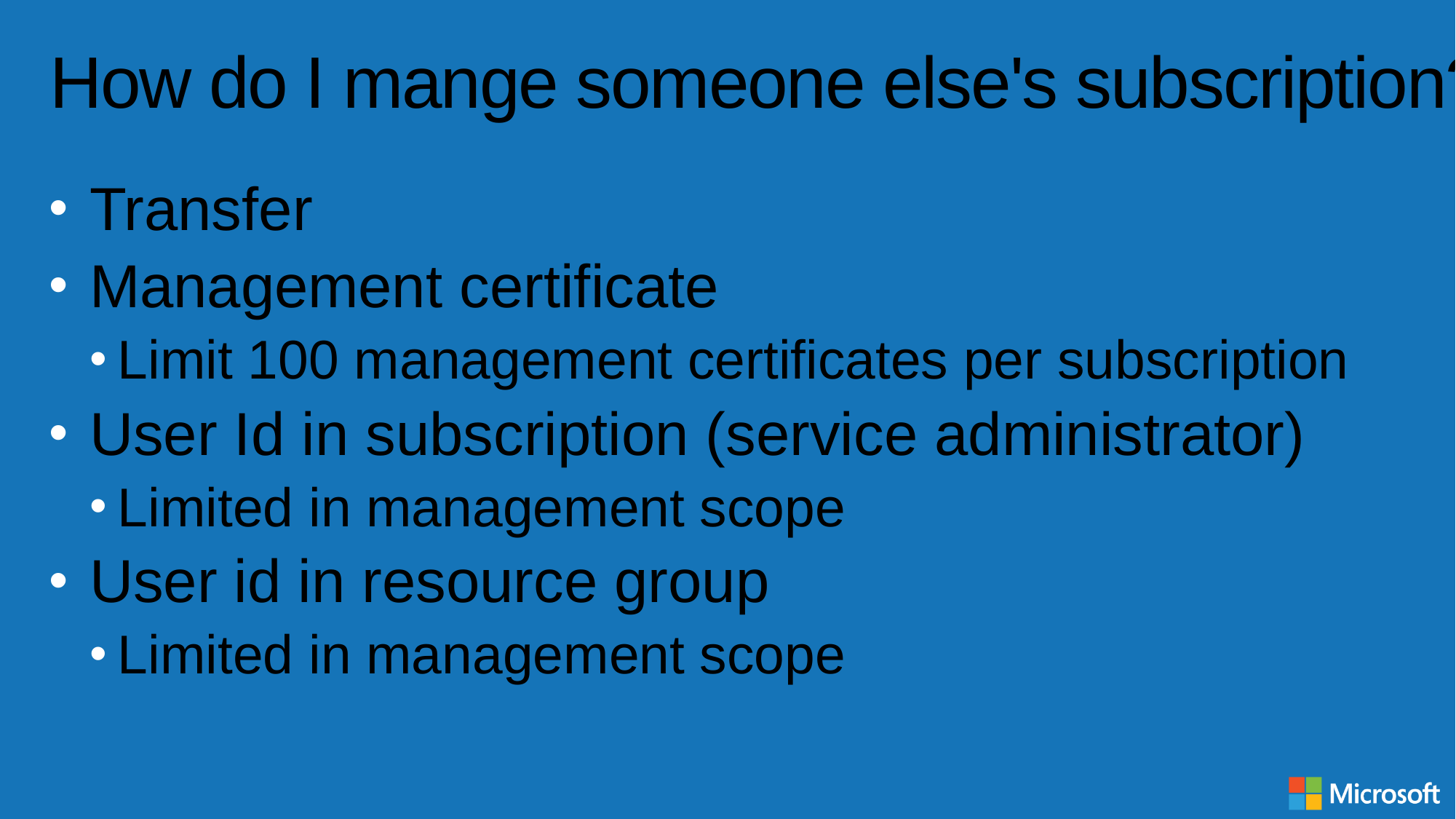

# How do I mange someone else's subscription?
Transfer
Management certificate
Limit 100 management certificates per subscription
User Id in subscription (service administrator)
Limited in management scope
User id in resource group
Limited in management scope